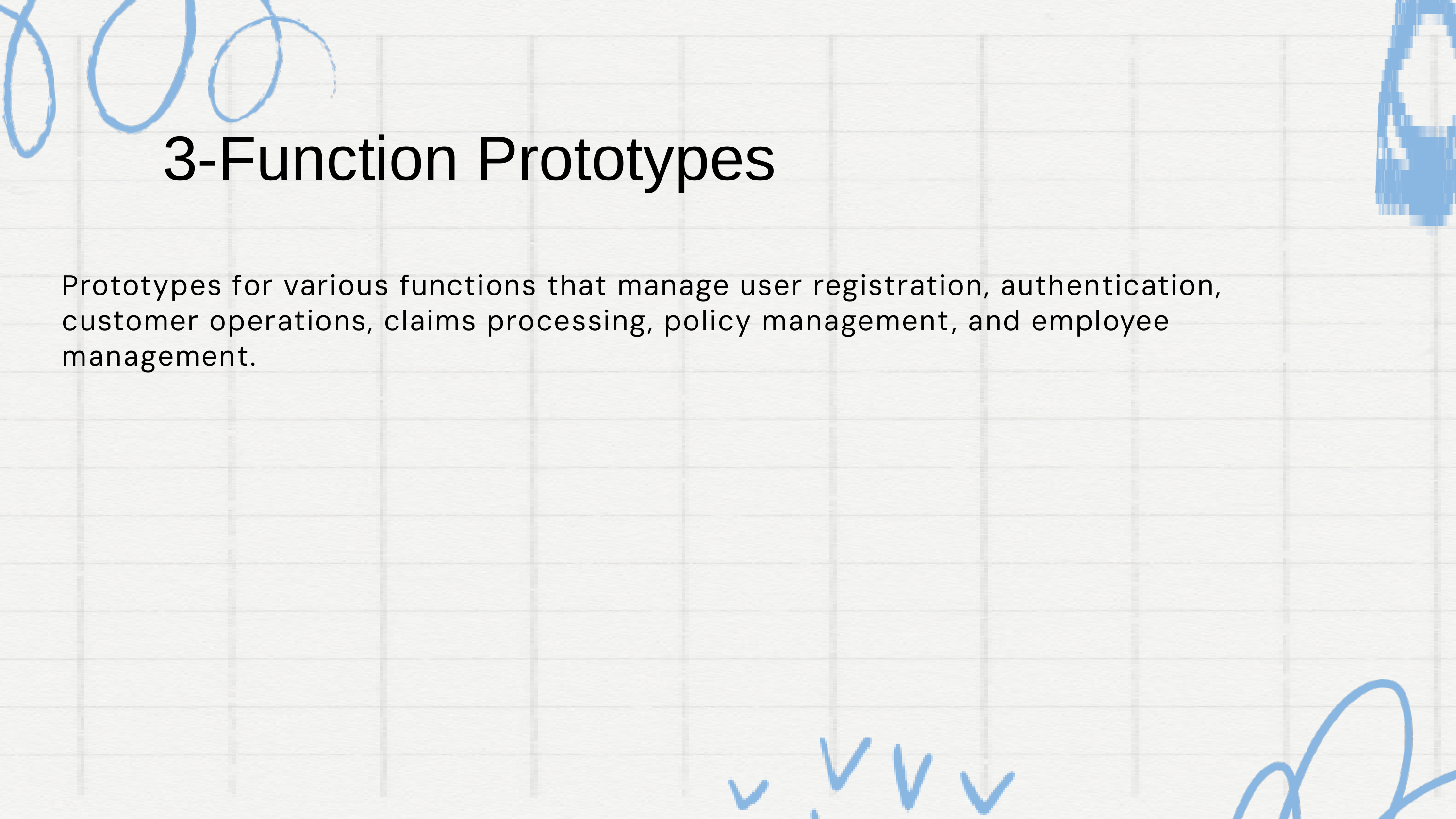

3-Function Prototypes
Prototypes for various functions that manage user registration, authentication, customer operations, claims processing, policy management, and employee management.